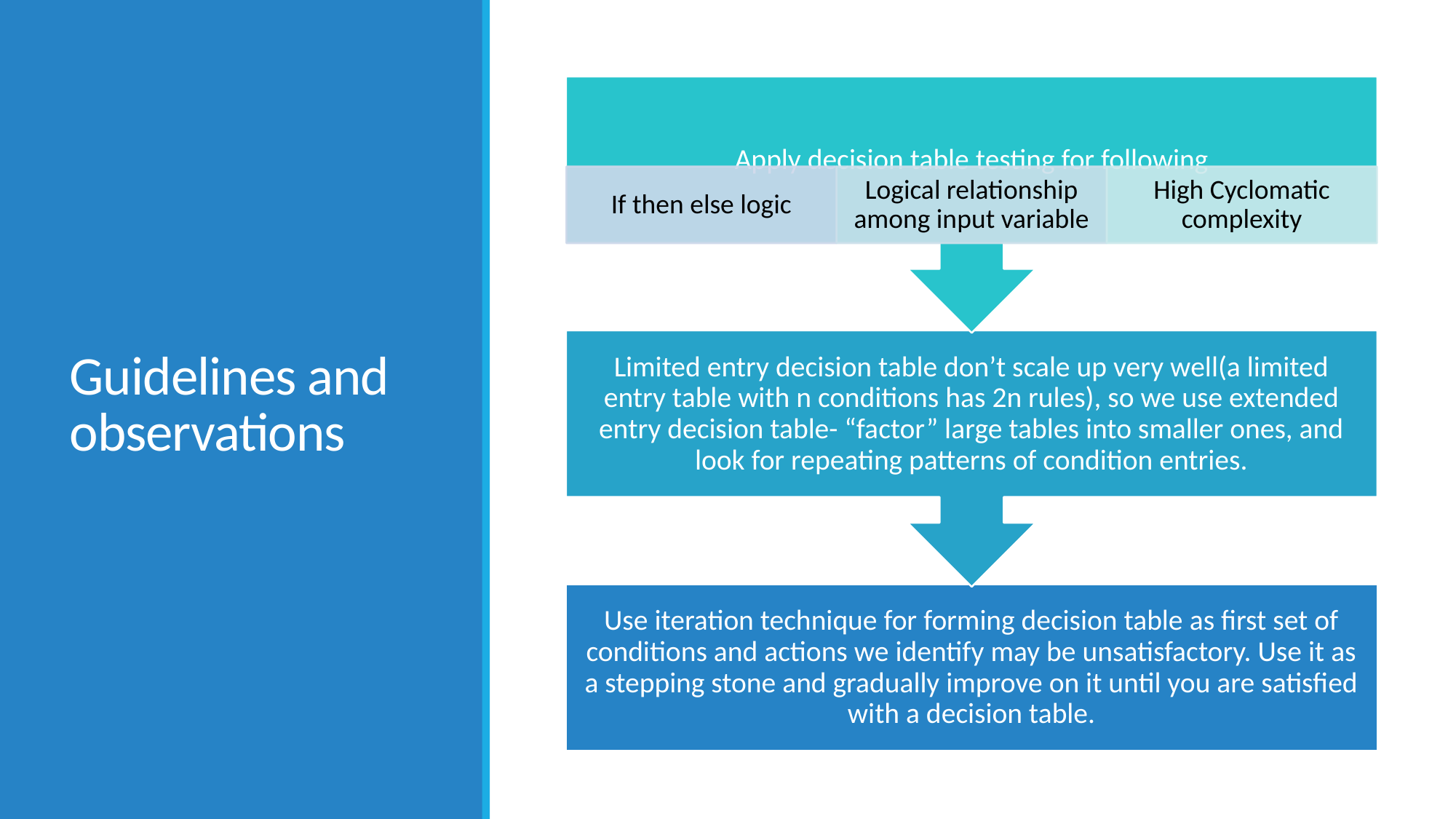

# Guidelines and observations
Use iteration technique for forming decision table as first set of conditions and actions we identify may be unsatisfactory. Use it as a stepping stone and gradually improve on it until you are satisfied with a decision table.
Limited entry decision table don’t scale up very well(a limited entry table with n conditions has 2n rules), so we use extended entry decision table- “factor” large tables into smaller ones, and look for repeating patterns of condition entries.
Apply decision table testing for following
If then else logic
Logical relationship among input variable
High Cyclomatic complexity